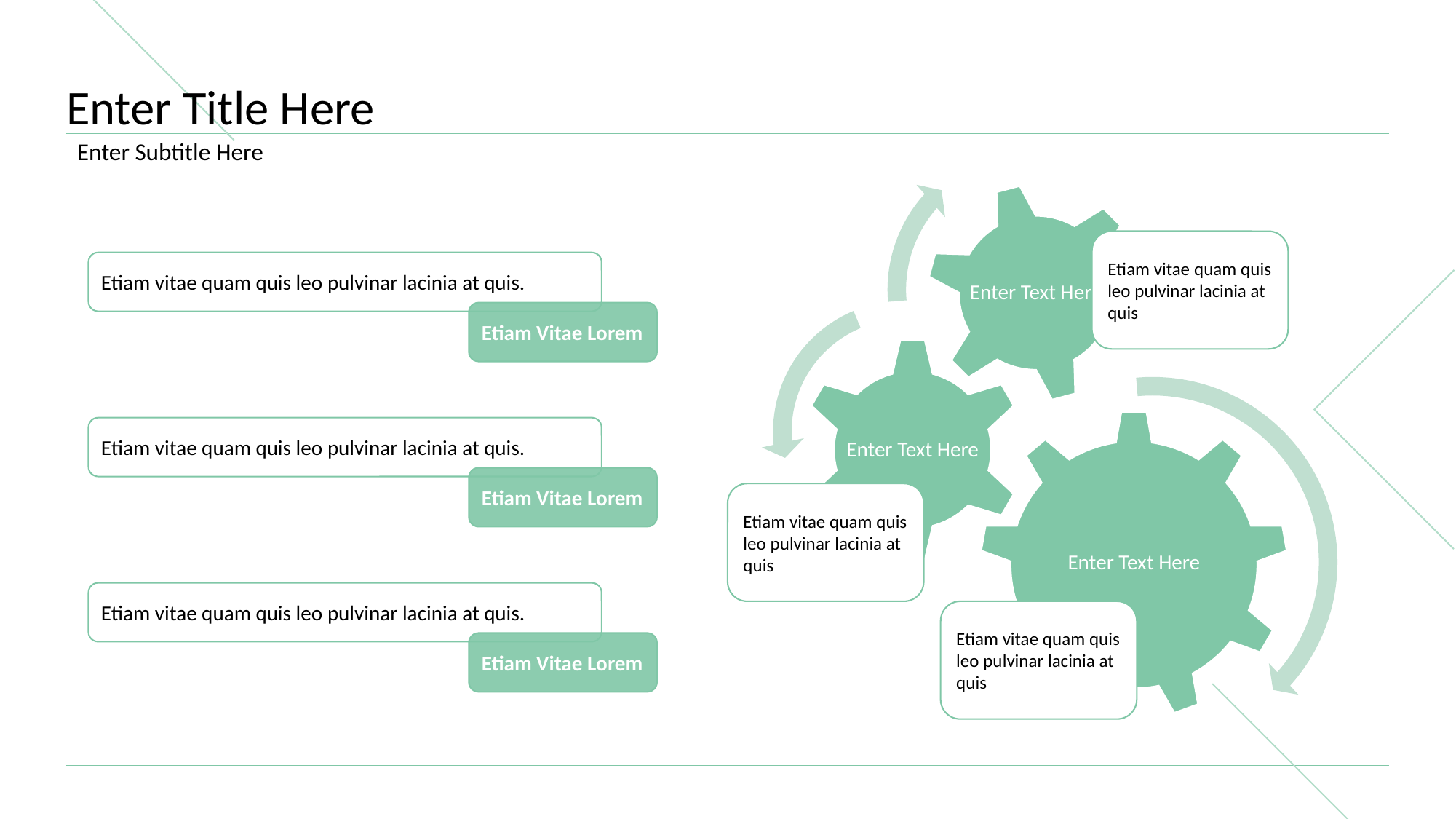

# Enter Title Here
Enter Subtitle Here

Enter Text Here
Etiam vitae quam quis leo pulvinar lacinia at quis
Etiam vitae quam quis leo pulvinar lacinia at quis.
Etiam Vitae Lorem

Enter Text Here

Enter Text Here
Etiam vitae quam quis leo pulvinar lacinia at quis.
Etiam Vitae Lorem
Etiam vitae quam quis leo pulvinar lacinia at quis
Etiam vitae quam quis leo pulvinar lacinia at quis.
Etiam Vitae Lorem
Etiam vitae quam quis leo pulvinar lacinia at quis